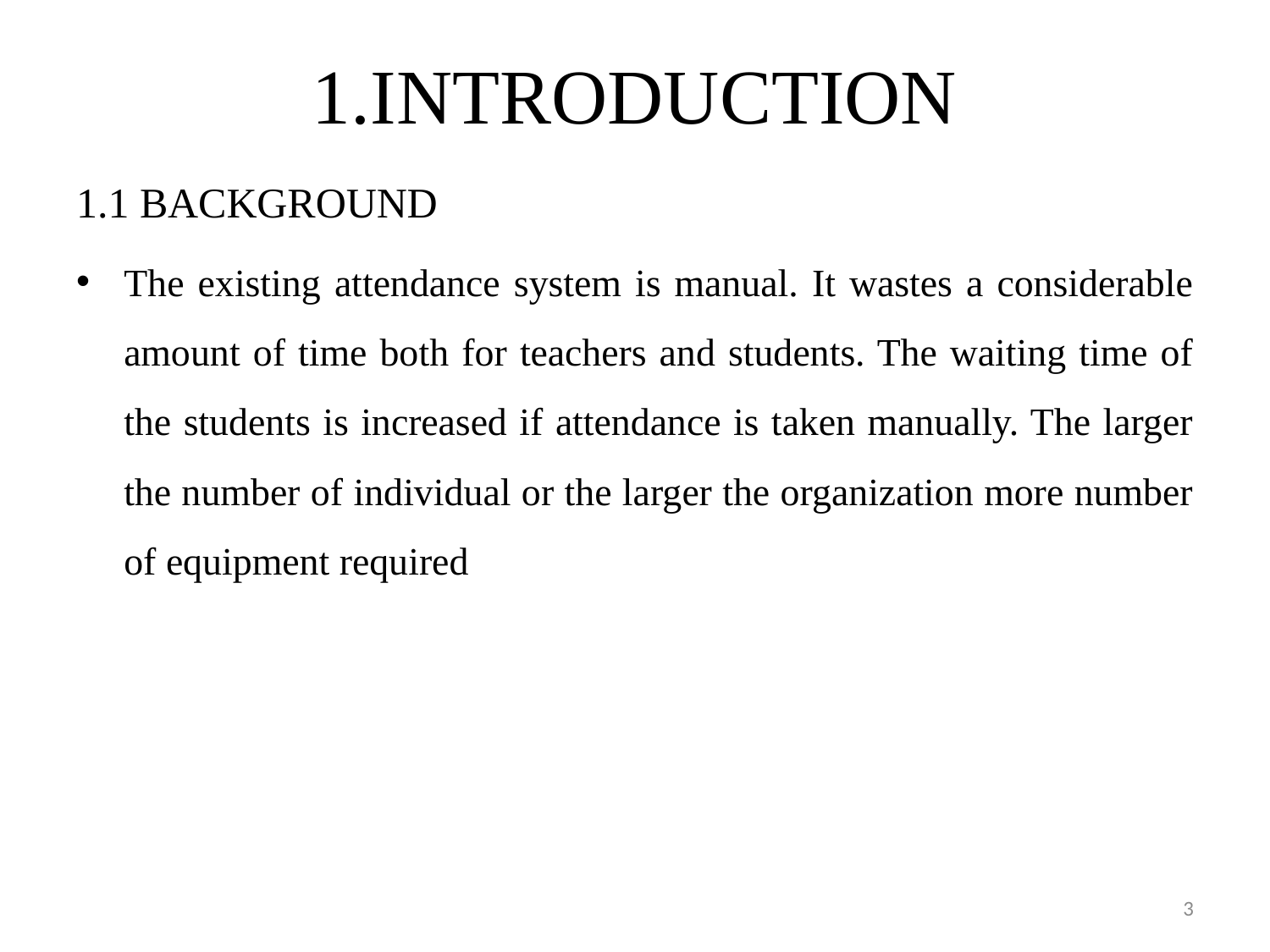

# 1.INTRODUCTION
1.1 BACKGROUND
The existing attendance system is manual. It wastes a considerable amount of time both for teachers and students. The waiting time of the students is increased if attendance is taken manually. The larger the number of individual or the larger the organization more number of equipment required
3